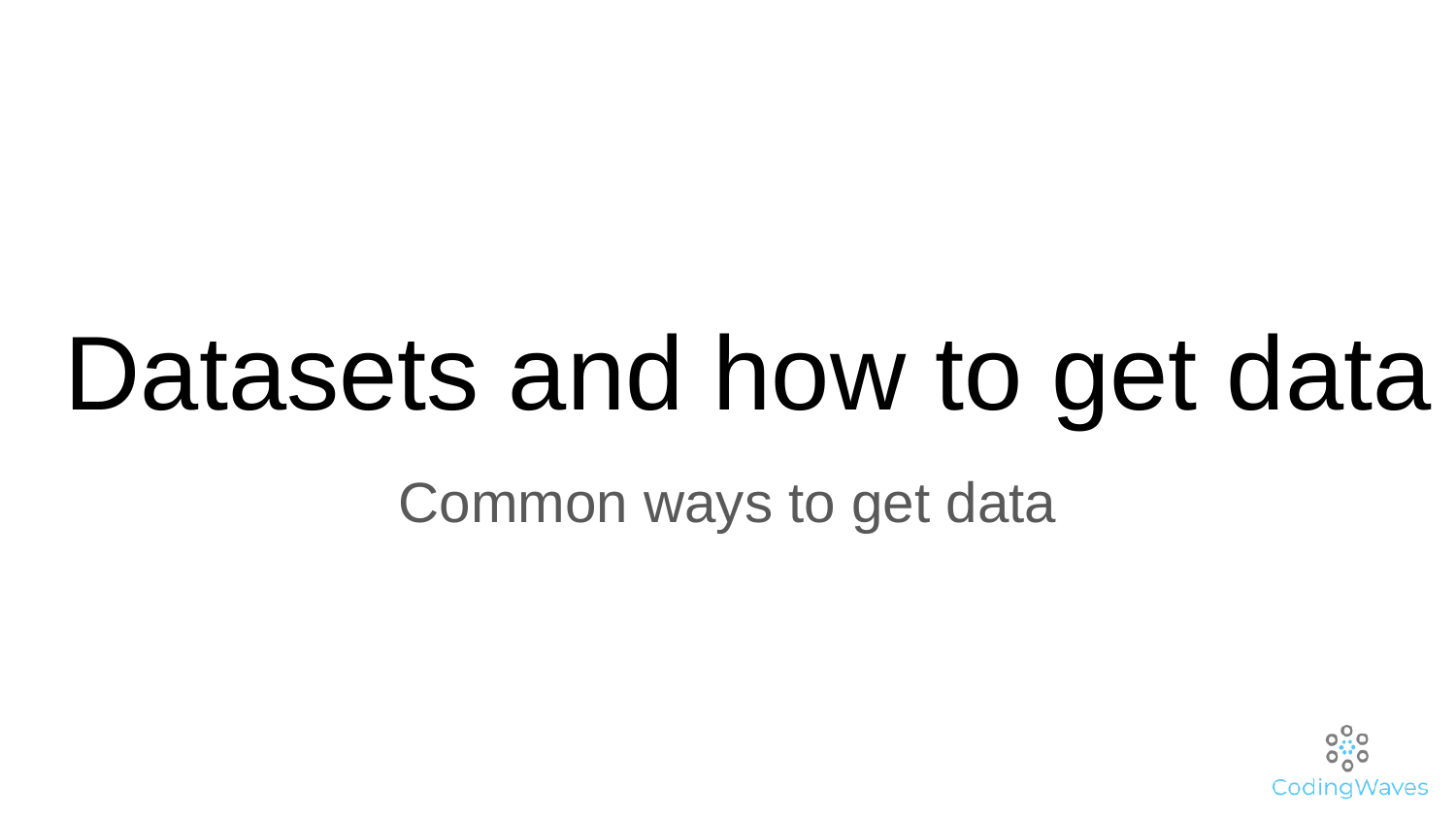

# Datasets and how to get data
Common ways to get data